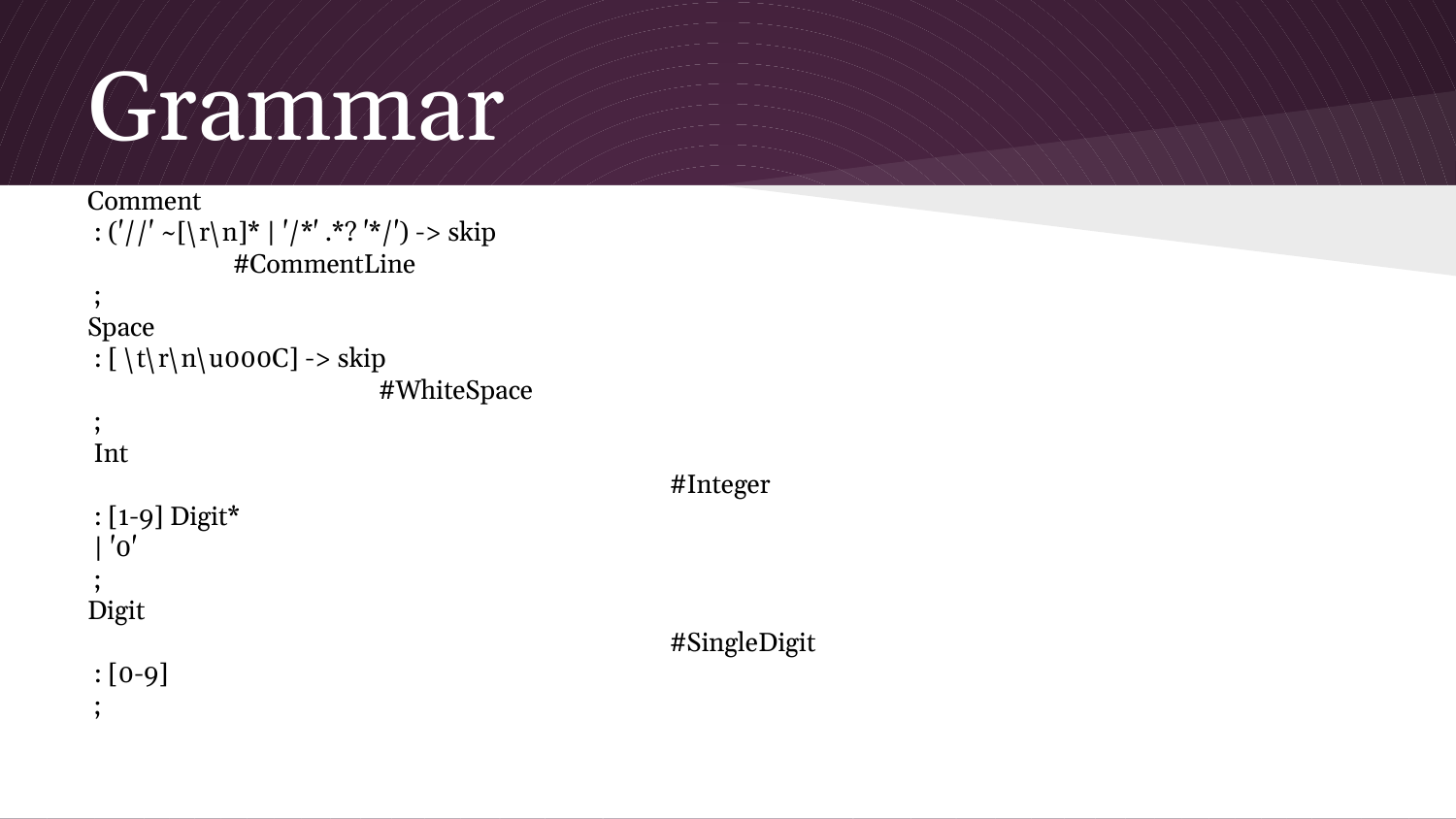

# Grammar
Comment
 : ('//' ~[\r\n]* | '/*' .*? '*/') -> skip							#CommentLine
 ;
Space
 : [ \t\r\n\u000C] -> skip								#WhiteSpace
 ;
 Int												#Integer
 : [1-9] Digit*
 | '0'
 ;
Digit 												#SingleDigit
 : [0-9]
 ;